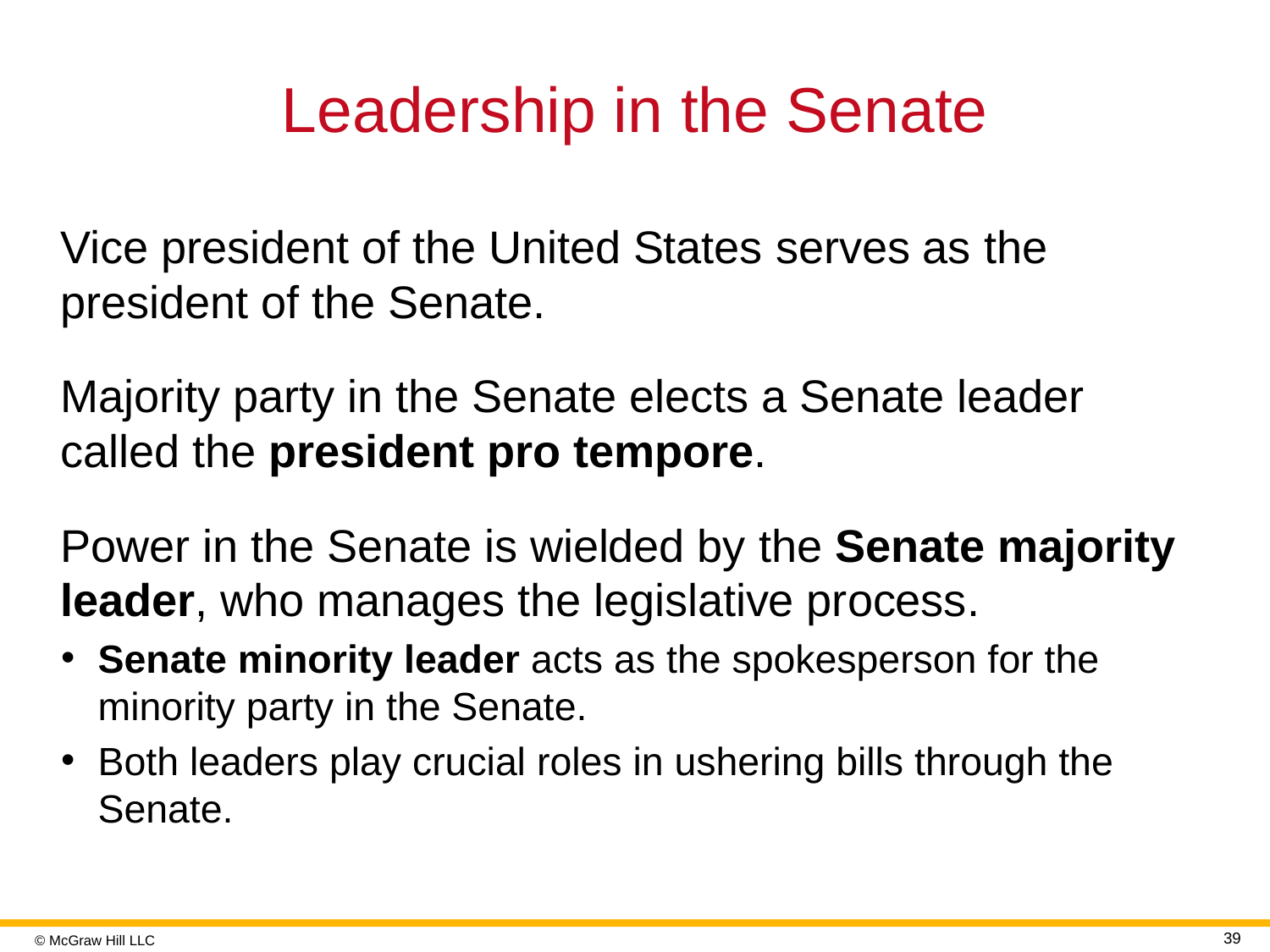

# Leadership in the Senate
Vice president of the United States serves as the president of the Senate.
Majority party in the Senate elects a Senate leader called the president pro tempore.
Power in the Senate is wielded by the Senate majority leader, who manages the legislative process.
Senate minority leader acts as the spokesperson for the minority party in the Senate.
Both leaders play crucial roles in ushering bills through the Senate.
39